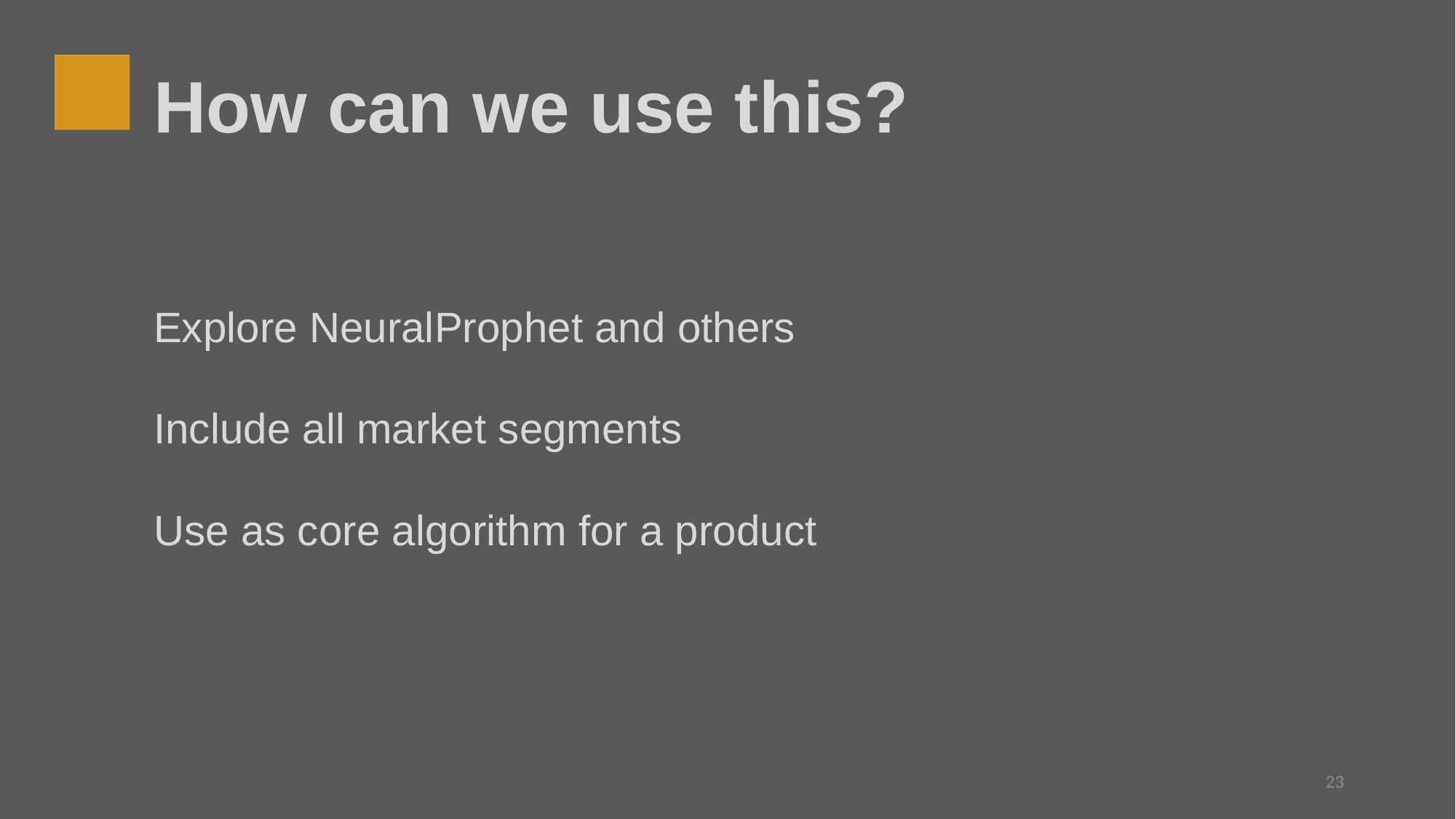

How can we use this?
Explore NeuralProphet and others

Include all market segments

Use as core algorithm for a product
23